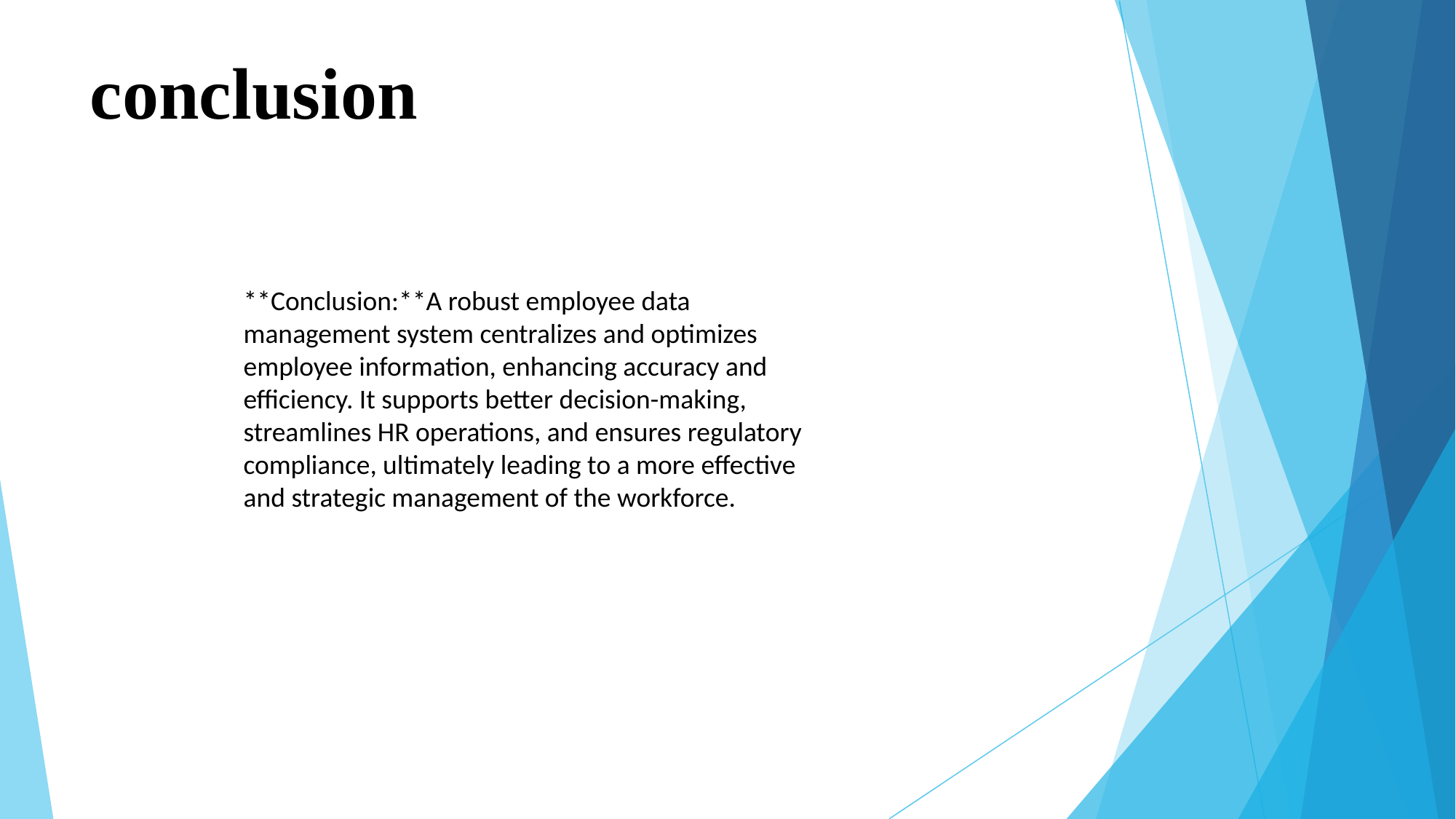

# conclusion
**Conclusion:**A robust employee data management system centralizes and optimizes employee information, enhancing accuracy and efficiency. It supports better decision-making, streamlines HR operations, and ensures regulatory compliance, ultimately leading to a more effective and strategic management of the workforce.